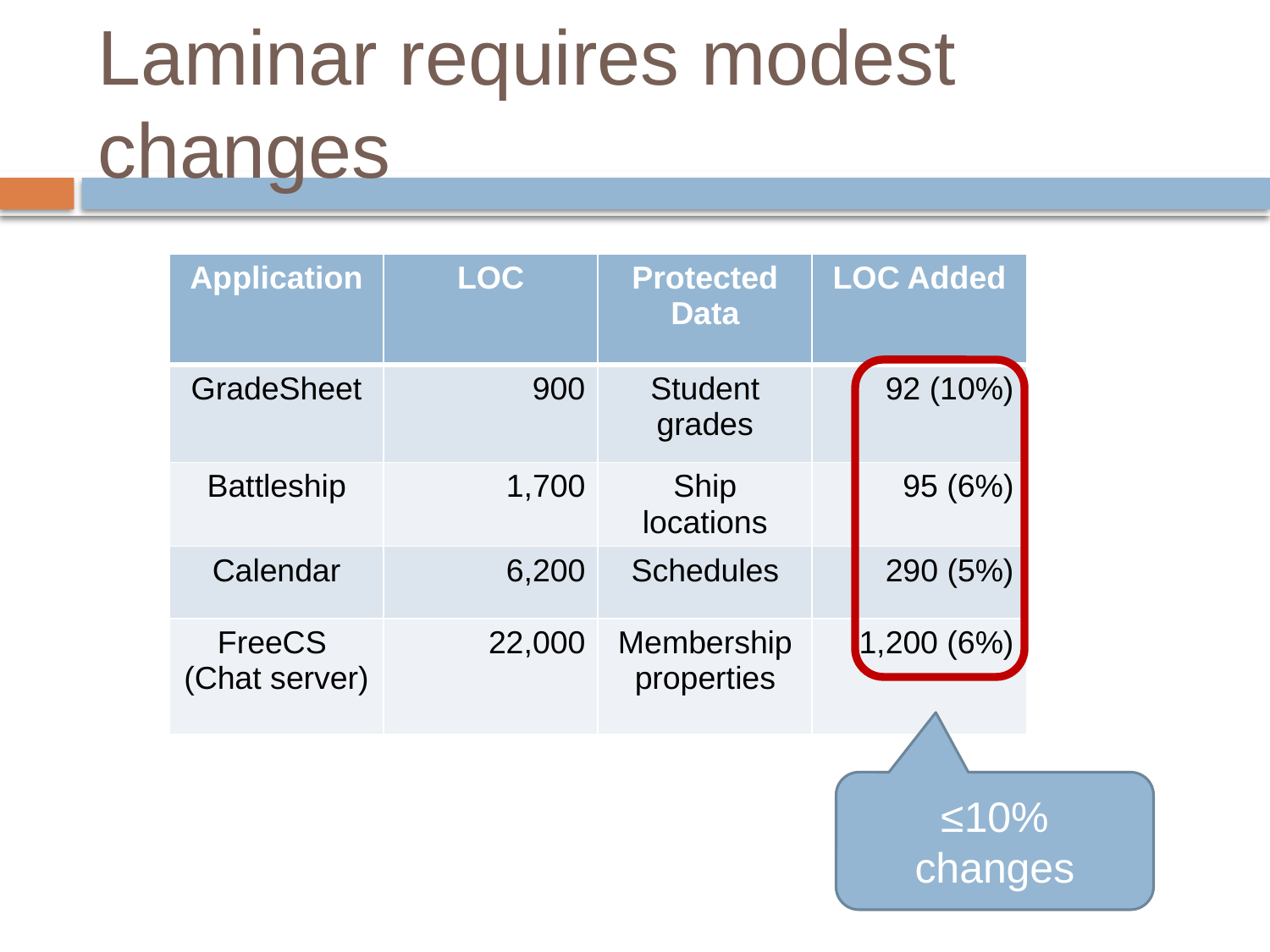

# Laminar requires modest changes
| Application | LOC | Protected Data | LOC Added |
| --- | --- | --- | --- |
| GradeSheet | 900 | Student grades | 92 (10%) |
| Battleship | 1,700 | Ship locations | 95 (6%) |
| Calendar | 6,200 | Schedules | 290 (5%) |
| FreeCS (Chat server) | 22,000 | Membership properties | 1,200 (6%) |

≤10% changes